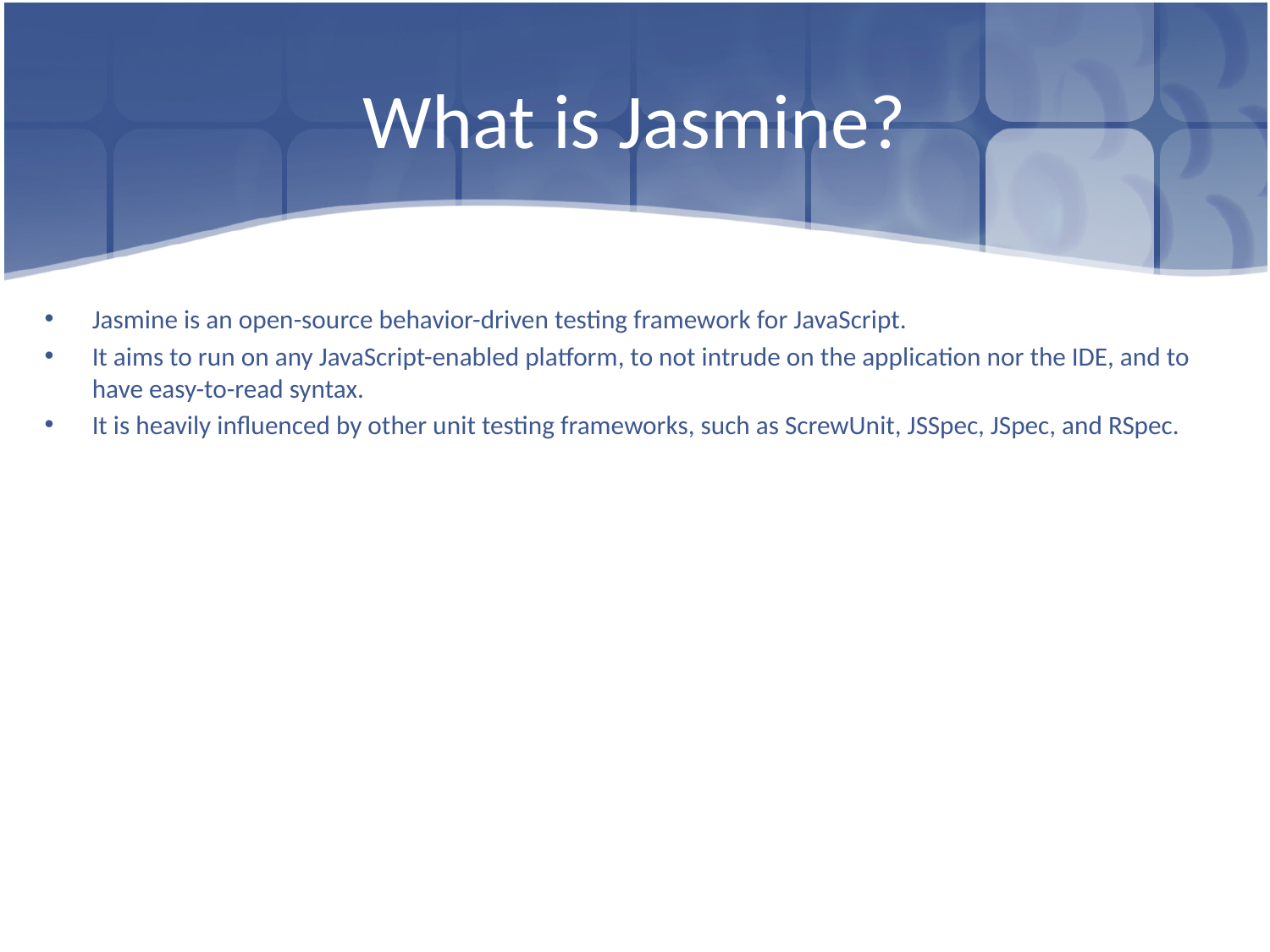

# What is Jasmine?
Jasmine is an open-source behavior-driven testing framework for JavaScript.
It aims to run on any JavaScript-enabled platform, to not intrude on the application nor the IDE, and to have easy-to-read syntax.
It is heavily influenced by other unit testing frameworks, such as ScrewUnit, JSSpec, JSpec, and RSpec.